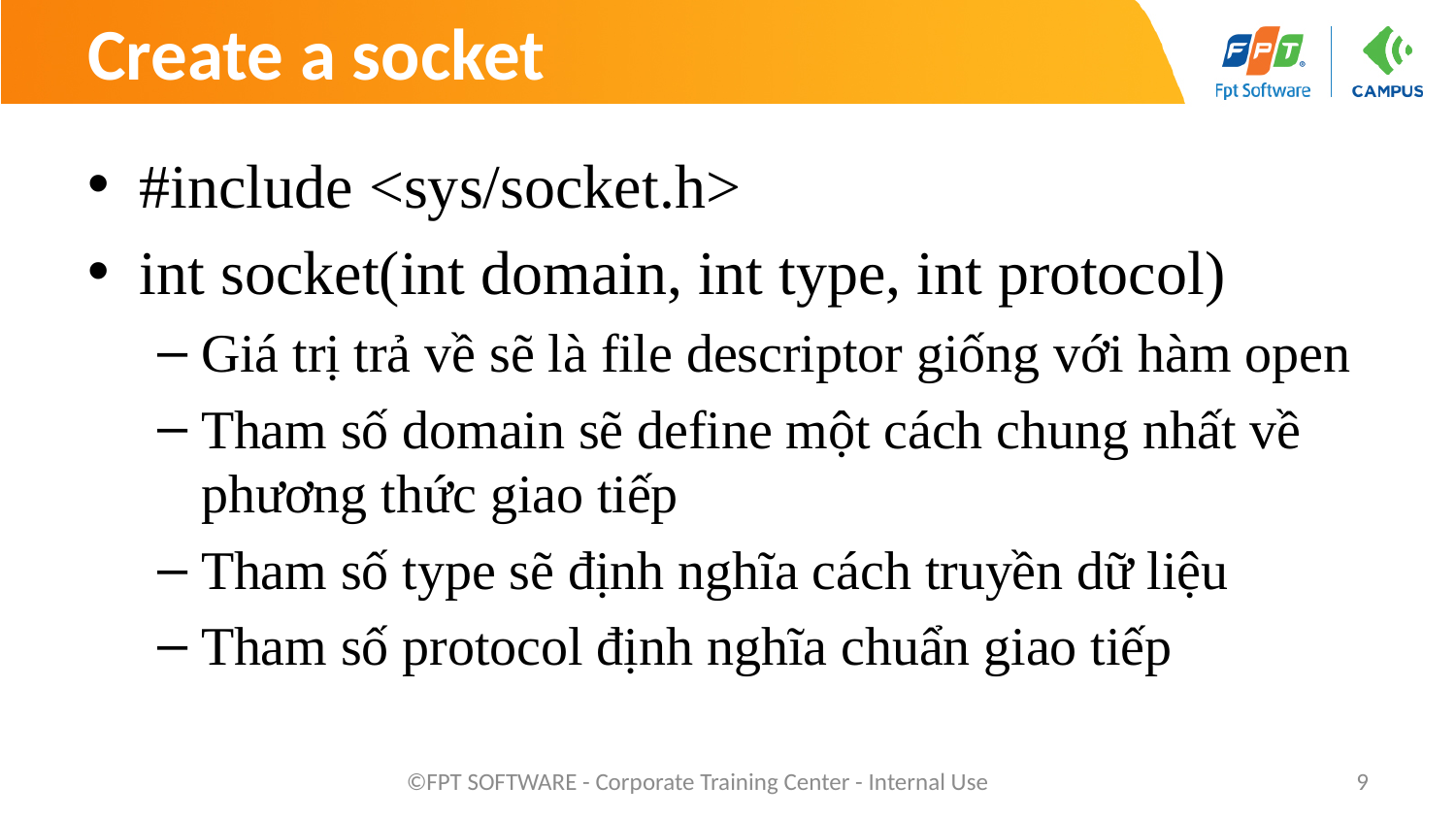

# Create a socket
#include <sys/socket.h>
int socket(int domain, int type, int protocol)
Giá trị trả về sẽ là file descriptor giống với hàm open
Tham số domain sẽ define một cách chung nhất về phương thức giao tiếp
Tham số type sẽ định nghĩa cách truyền dữ liệu
Tham số protocol định nghĩa chuẩn giao tiếp
©FPT SOFTWARE - Corporate Training Center - Internal Use
9